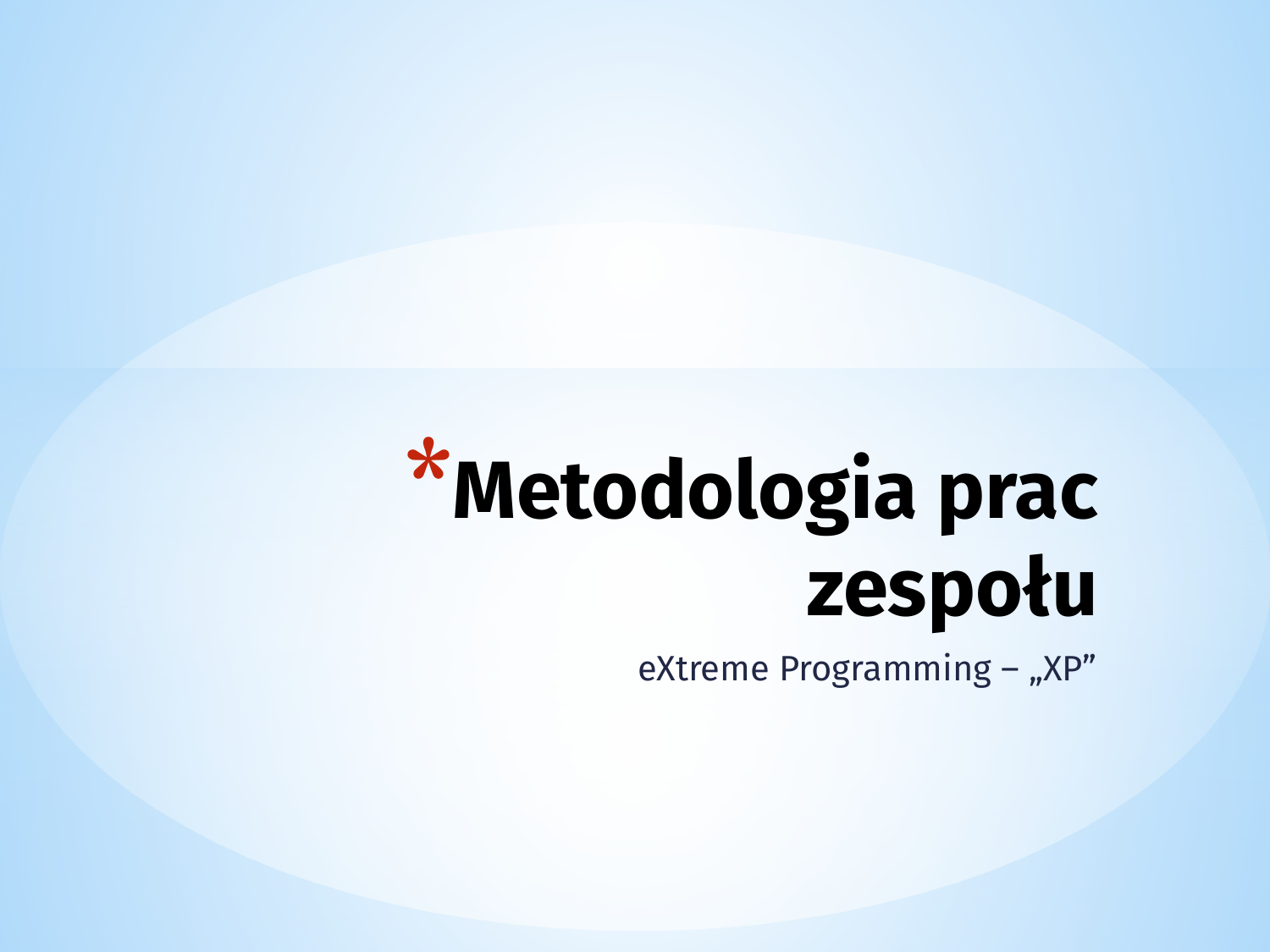

# Metodologia prac zespołu
eXtreme Programming – „XP”